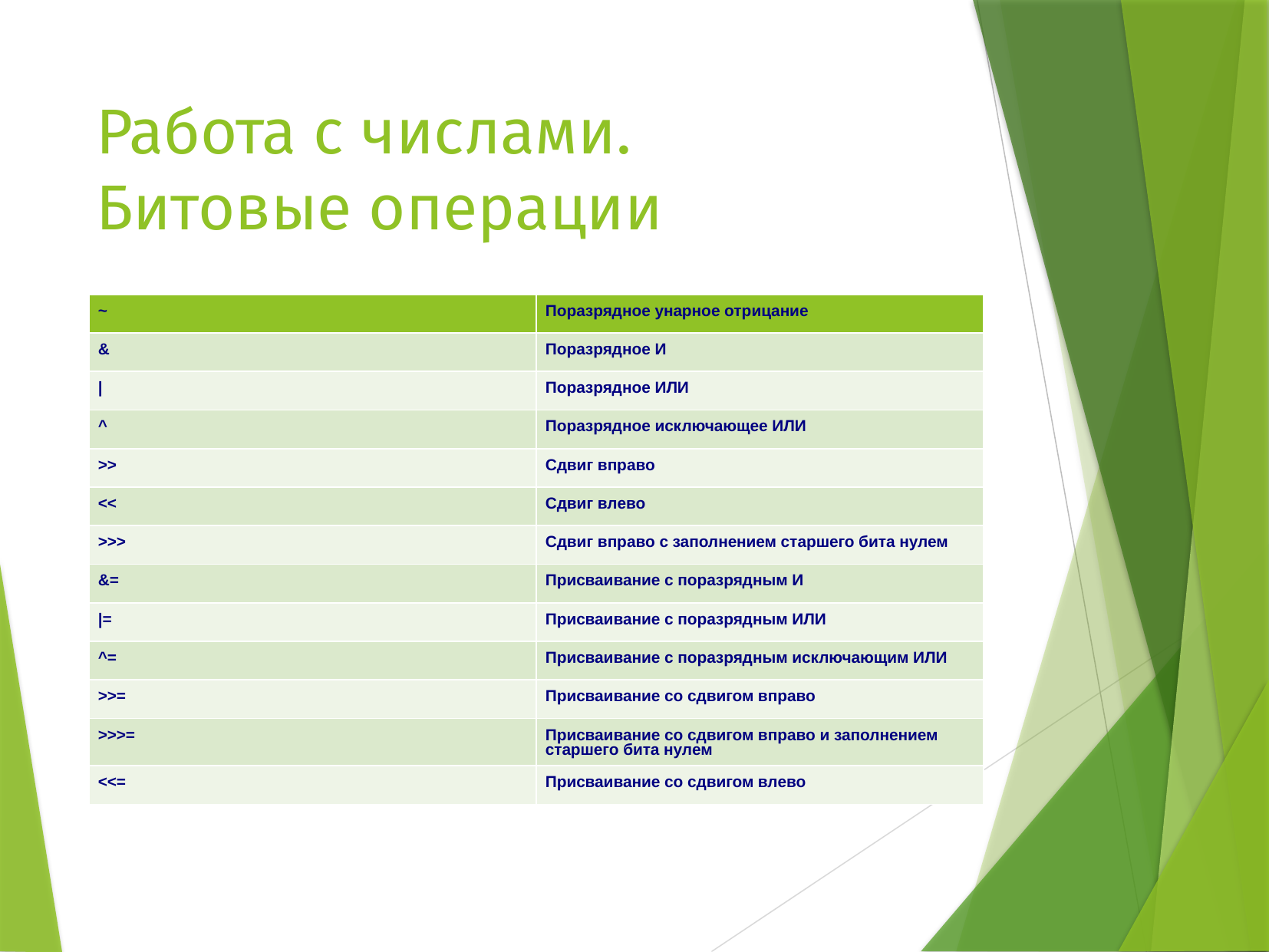

# Работа с числами. Битовые операции
| ~ | Поразрядное унарное отрицание |
| --- | --- |
| & | Поразрядное И |
| | | Поразрядное ИЛИ |
| ^ | Поразрядное исключающее ИЛИ |
| >> | Сдвиг вправо |
| << | Сдвиг влево |
| >>> | Сдвиг вправо с заполнением старшего бита нулем |
| &= | Присваивание с поразрядным И |
| |= | Присваивание с поразрядным ИЛИ |
| ^= | Присваивание с поразрядным исключающим ИЛИ |
| >>= | Присваивание со сдвигом вправо |
| >>>= | Присваивание со сдвигом вправо и заполнением старшего бита нулем |
| <<= | Присваивание со сдвигом влево |